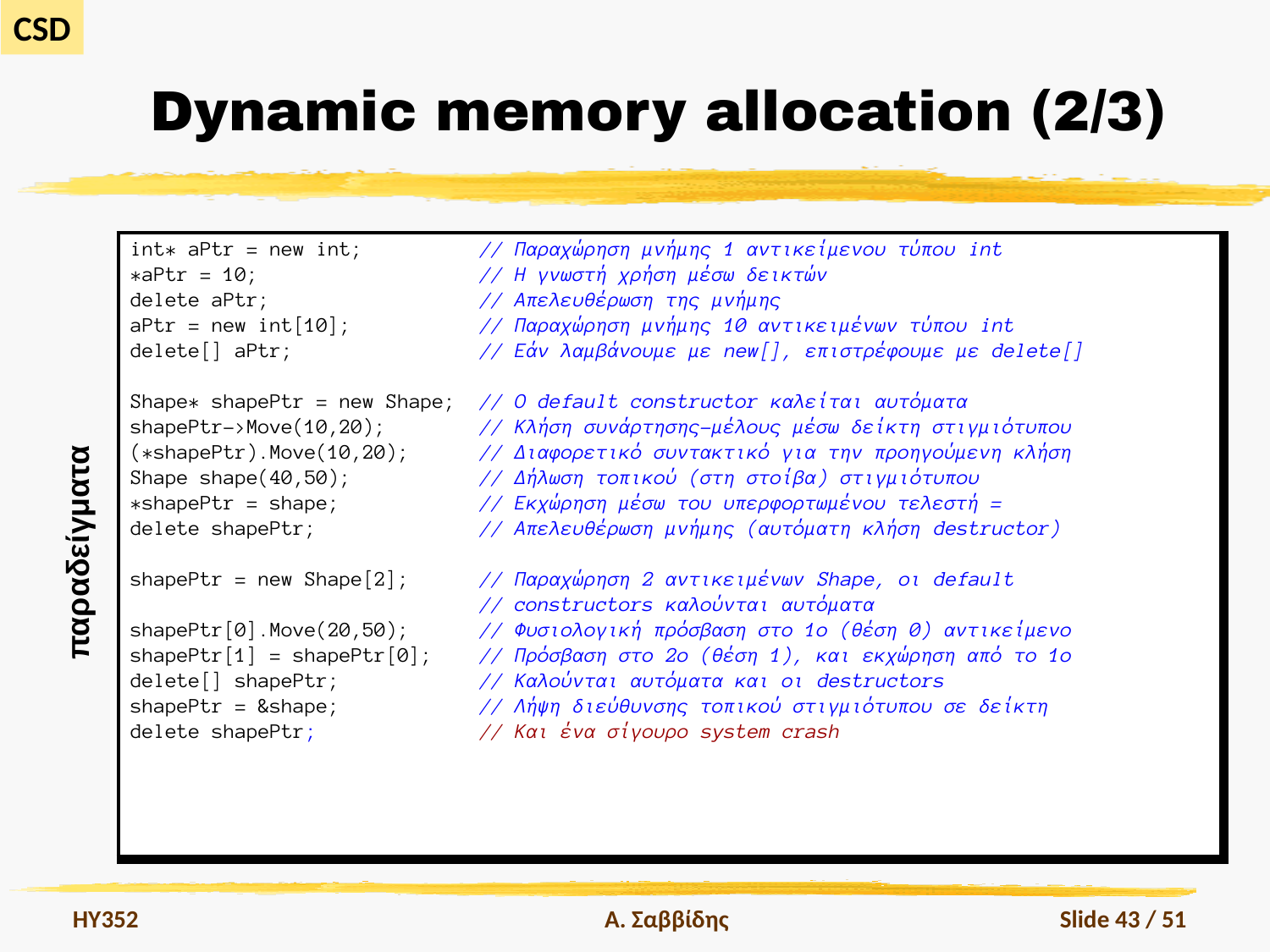

# Dynamic memory allocation (2/3)
| int\* aPtr = new int; // Παραχώρηση μνήμης 1 αντικείμενου τύπου int \*aPtr = 10; // Η γνωστή χρήση μέσω δεικτών delete aPtr; // Απελευθέρωση της μνήμης aPtr = new int[10]; // Παραχώρηση μνήμης 10 αντικειμένων τύπου int delete[] aPtr; // Εάν λαμβάνουμε με new[], επιστρέφουμε με delete[] Shape\* shapePtr = new Shape; // Ο default constructor καλείται αυτόματα shapePtr->Move(10,20); // Κλήση συνάρτησης-μέλους μέσω δείκτη στιγμιότυπου (\*shapePtr).Move(10,20); // Διαφορετικό συντακτικό για την προηγούμενη κλήση Shape shape(40,50); // Δήλωση τοπικού (στη στοίβα) στιγμιότυπου \*shapePtr = shape; // Εκχώρηση μέσω του υπερφορτωμένου τελεστή = delete shapePtr; // Απελευθέρωση μνήμης (αυτόματη κλήση destructor) shapePtr = new Shape[2]; // Παραχώρηση 2 αντικειμένων Shape, οι default // constructors καλούνται αυτόματα shapePtr[0].Move(20,50); // Φυσιολογική πρόσβαση στο 1ο (θέση 0) αντικείμενο shapePtr[1] = shapePtr[0]; // Πρόσβαση στο 2ο (θέση 1), και εκχώρηση από το 1ο delete[] shapePtr; // Καλούνται αυτόματα και οι destructors shapePtr = &shape; // Λήψη διεύθυνσης τοπικού στιγμιότυπου σε δείκτη delete shapePtr; // Και ένα σίγουρο system crash |
| --- |
παραδείγματα
HY352
Α. Σαββίδης
Slide 43 / 51